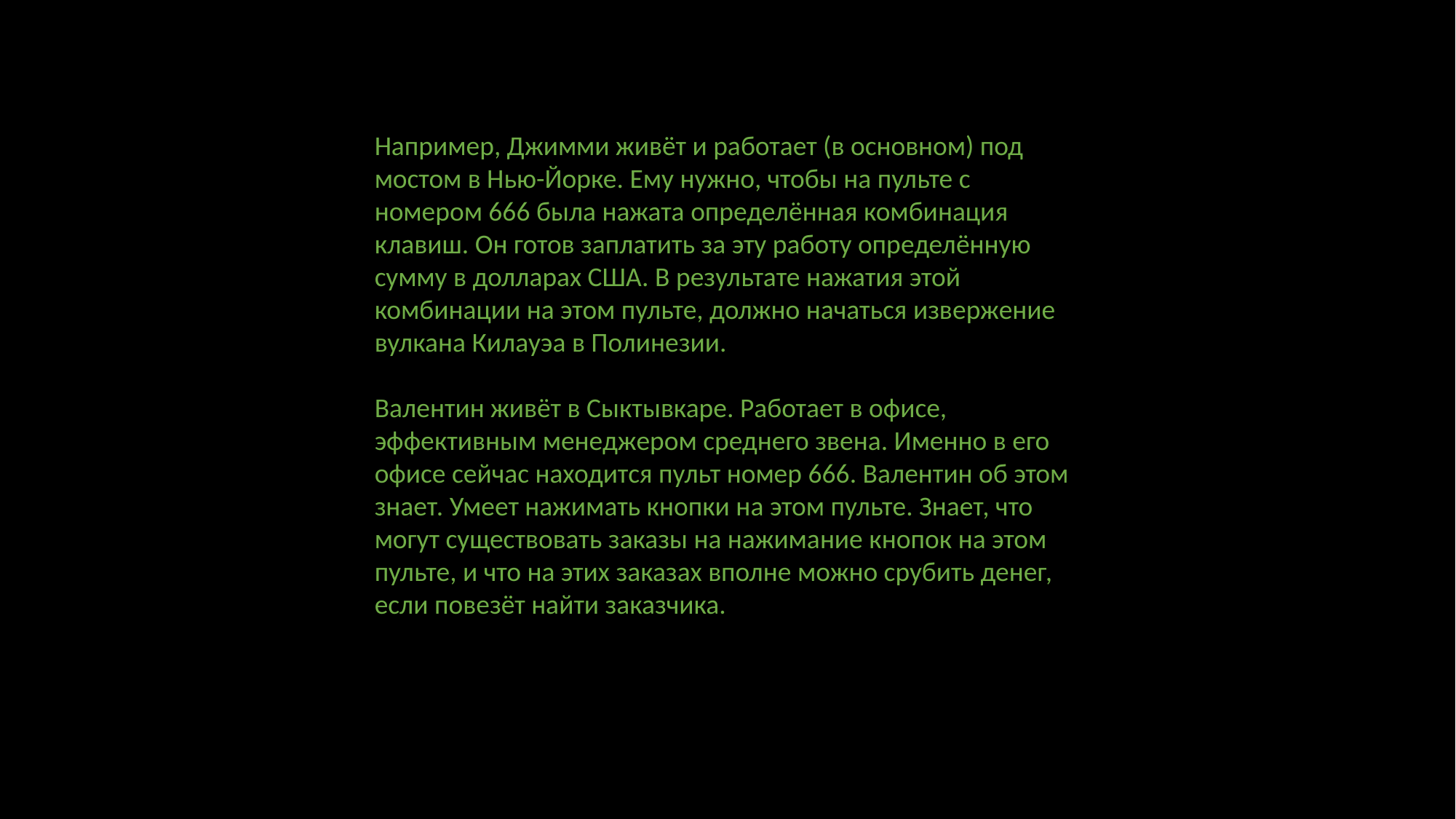

Например, Джимми живёт и работает (в основном) под мостом в Нью-Йорке. Ему нужно, чтобы на пульте с номером 666 была нажата определённая комбинация клавиш. Он готов заплатить за эту работу определённую сумму в долларах США. В результате нажатия этой комбинации на этом пульте, должно начаться извержение вулкана Килауэа в Полинезии.

Валентин живёт в Сыктывкаре. Работает в офисе, эффективным менеджером среднего звена. Именно в его офисе сейчас находится пульт номер 666. Валентин об этом знает. Умеет нажимать кнопки на этом пульте. Знает, что могут существовать заказы на нажимание кнопок на этом пульте, и что на этих заказах вполне можно срубить денег, если повезёт найти заказчика.